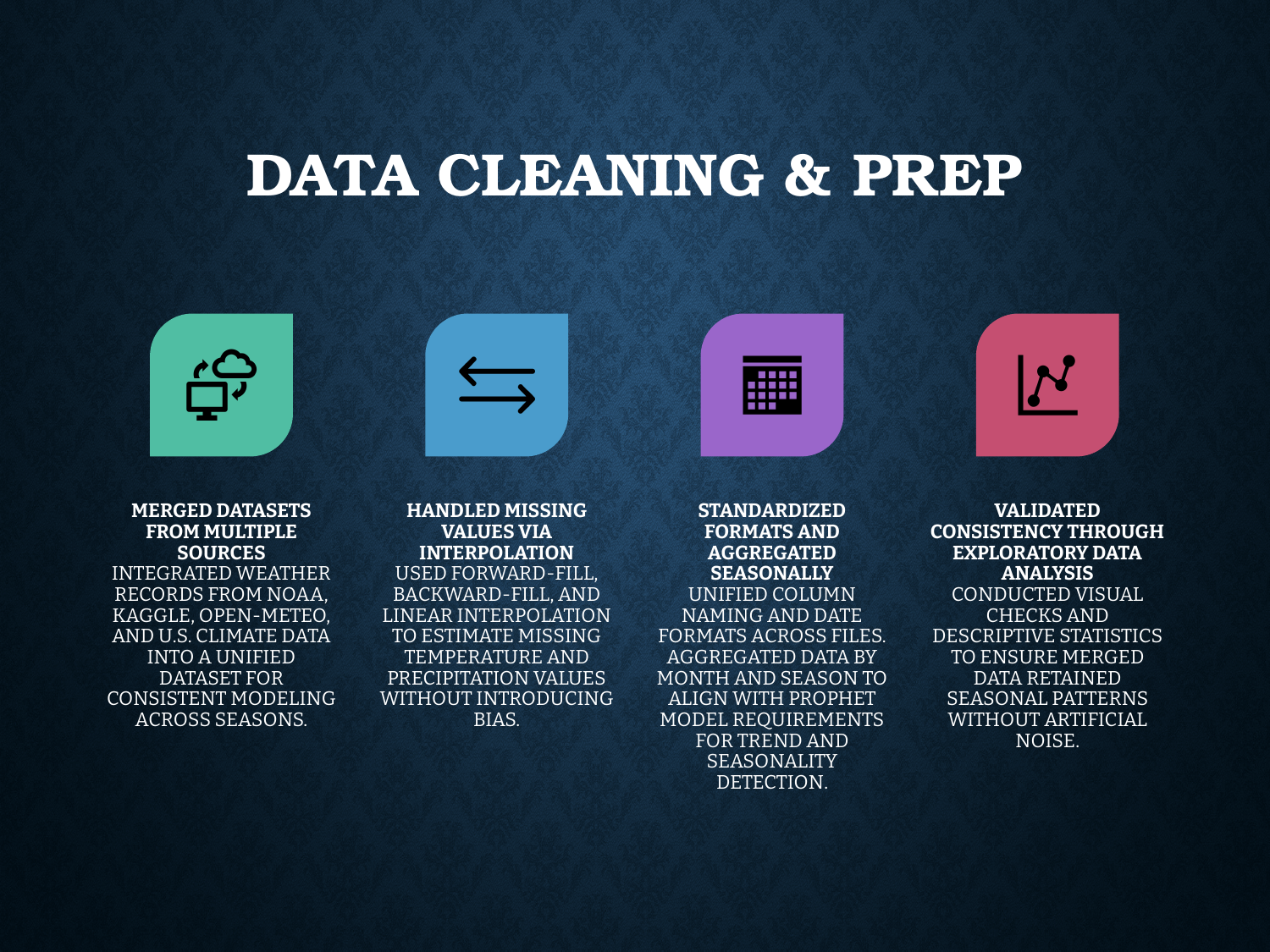

# Data Cleaning & Prep
Merged datasets from multiple sources
Integrated weather records from NOAA, Kaggle, Open-Meteo, and U.S. Climate Data into a unified dataset for consistent modeling across seasons.
Handled missing values via interpolation
Used forward-fill, backward-fill, and linear interpolation to estimate missing temperature and precipitation values without introducing bias.
Standardized formats and aggregated seasonally
Unified column naming and date formats across files. Aggregated data by month and season to align with Prophet model requirements for trend and seasonality detection.
Validated consistency through exploratory data analysis
Conducted visual checks and descriptive statistics to ensure merged data retained seasonal patterns without artificial noise.